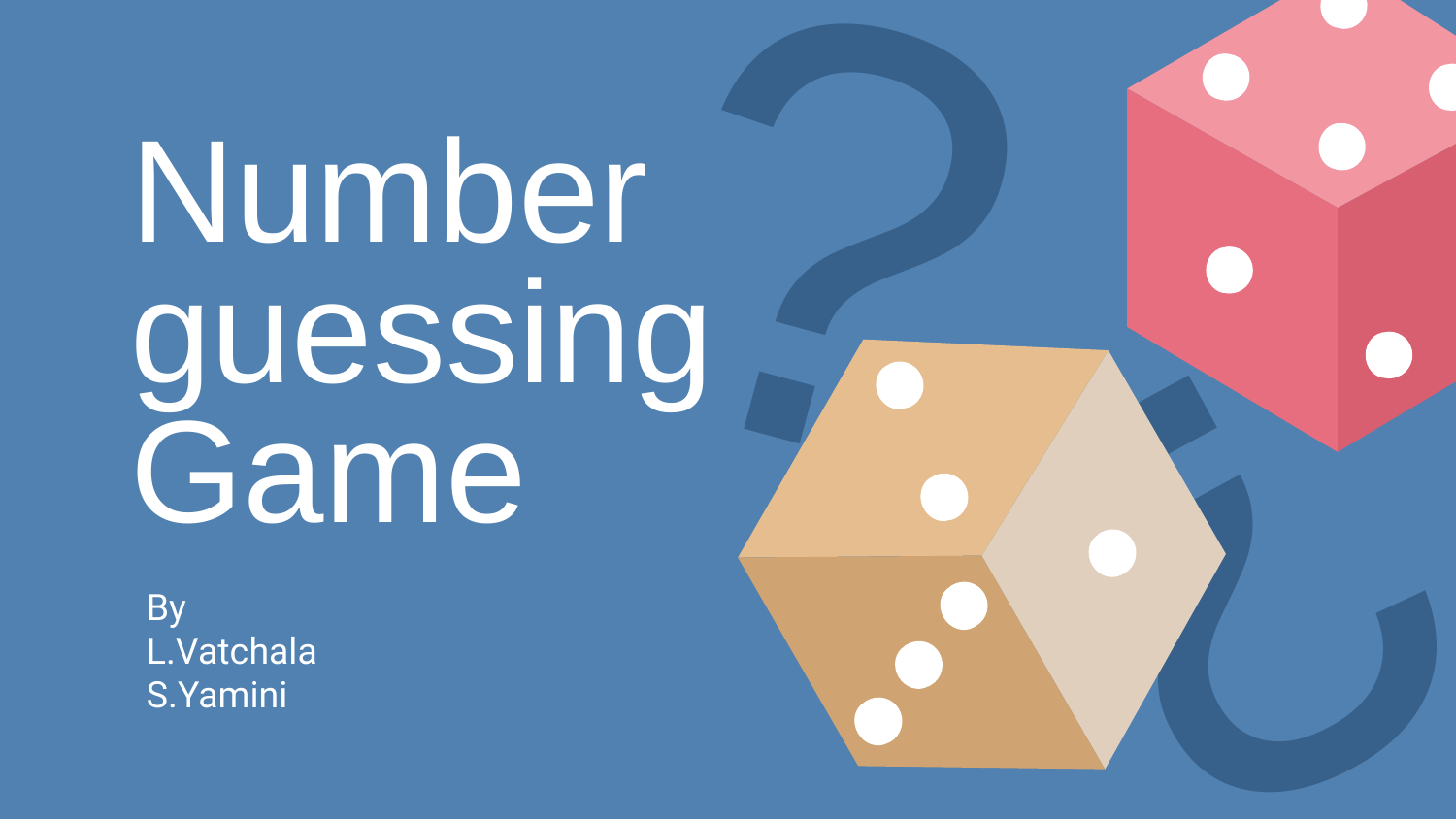

# Number guessing Game
By
L.Vatchala
S.Yamini